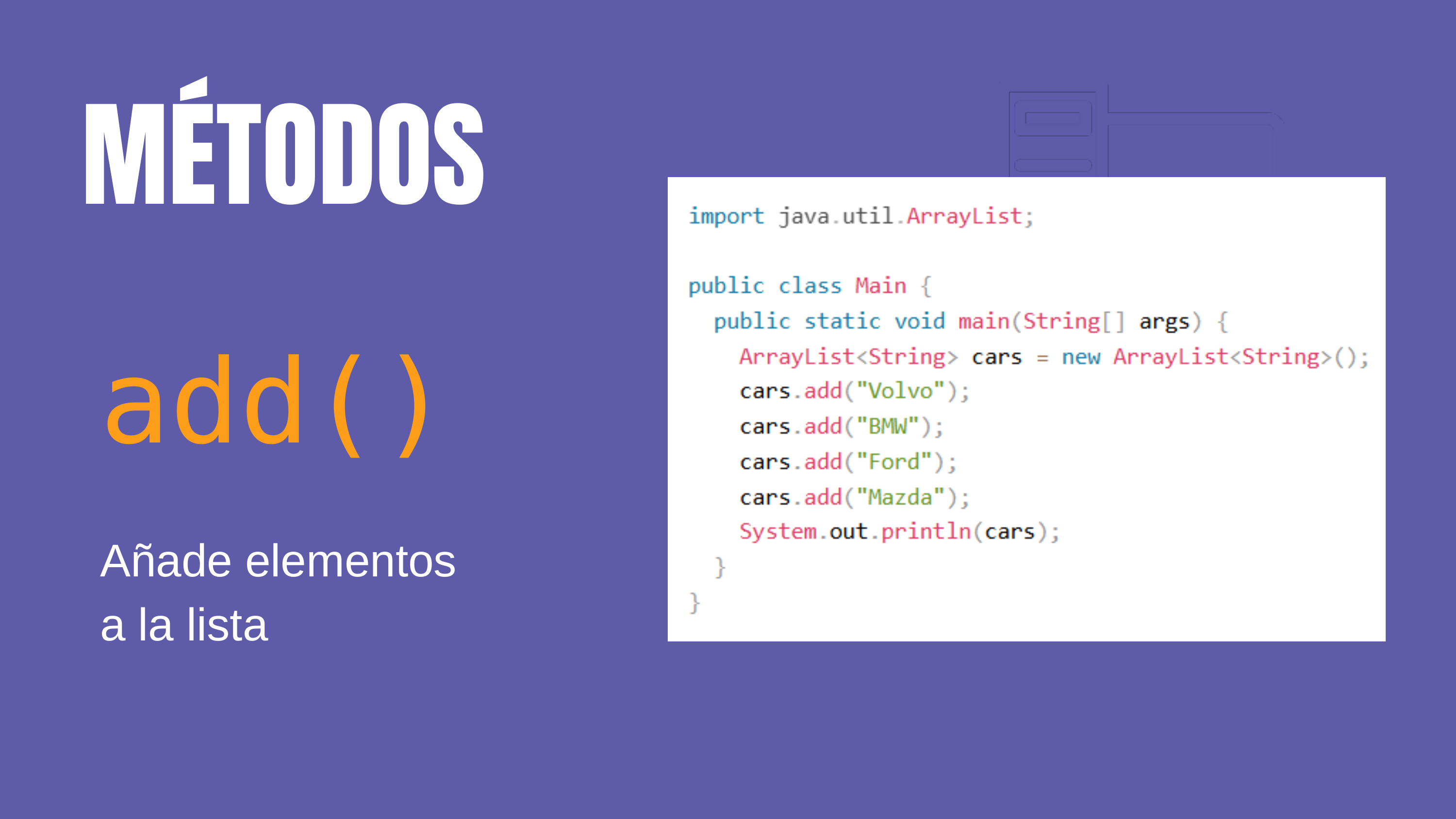

MÉTODOS

add()
Añade elementos a la lista